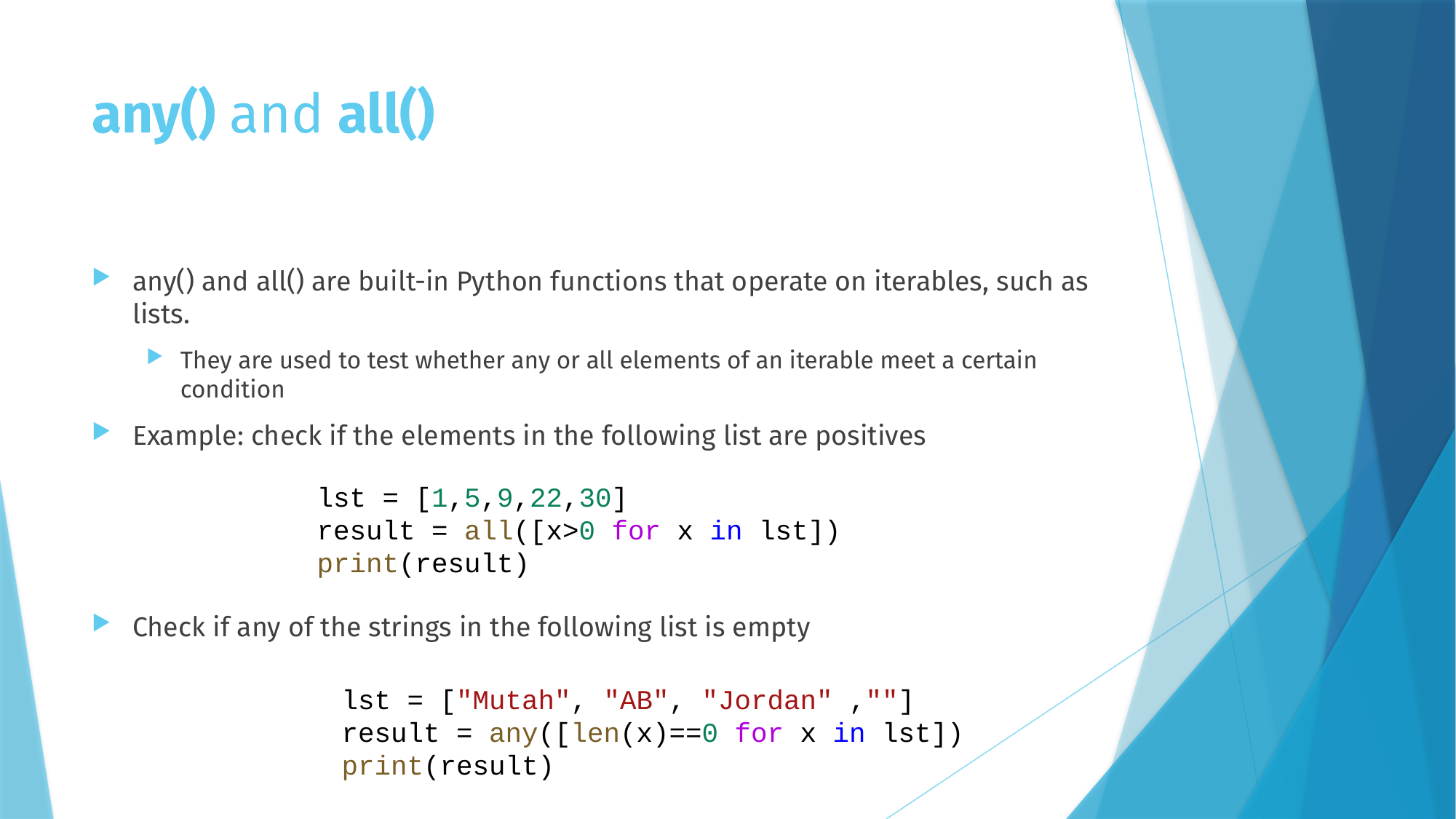

# any() and all()
any() and all() are built-in Python functions that operate on iterables, such as lists.
They are used to test whether any or all elements of an iterable meet a certain condition
Example: check if the elements in the following list are positives

Check if any of the strings in the following list is empty

lst = [1,5,9,22,30]
result = all([x>0 for x in lst])
print(result)
lst = ["Mutah", "AB", "Jordan" ,""]
result = any([len(x)==0 for x in lst])
print(result)